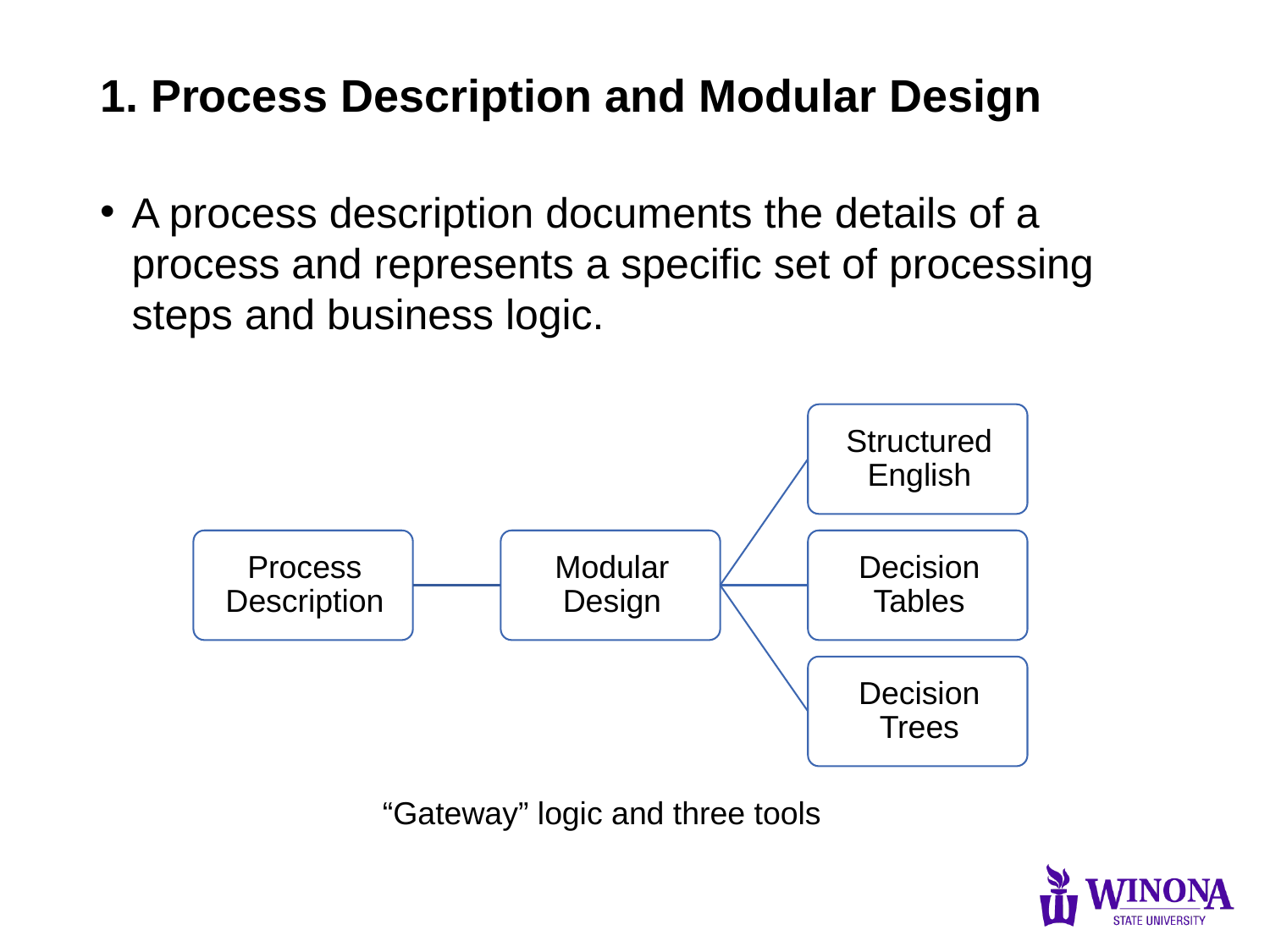

# 1. Process Description and Modular Design
A process description documents the details of a process and represents a specific set of processing steps and business logic.

Process Description

Modular Design

Structured English

Decision Tables

Decision Trees
“Gateway” logic and three tools